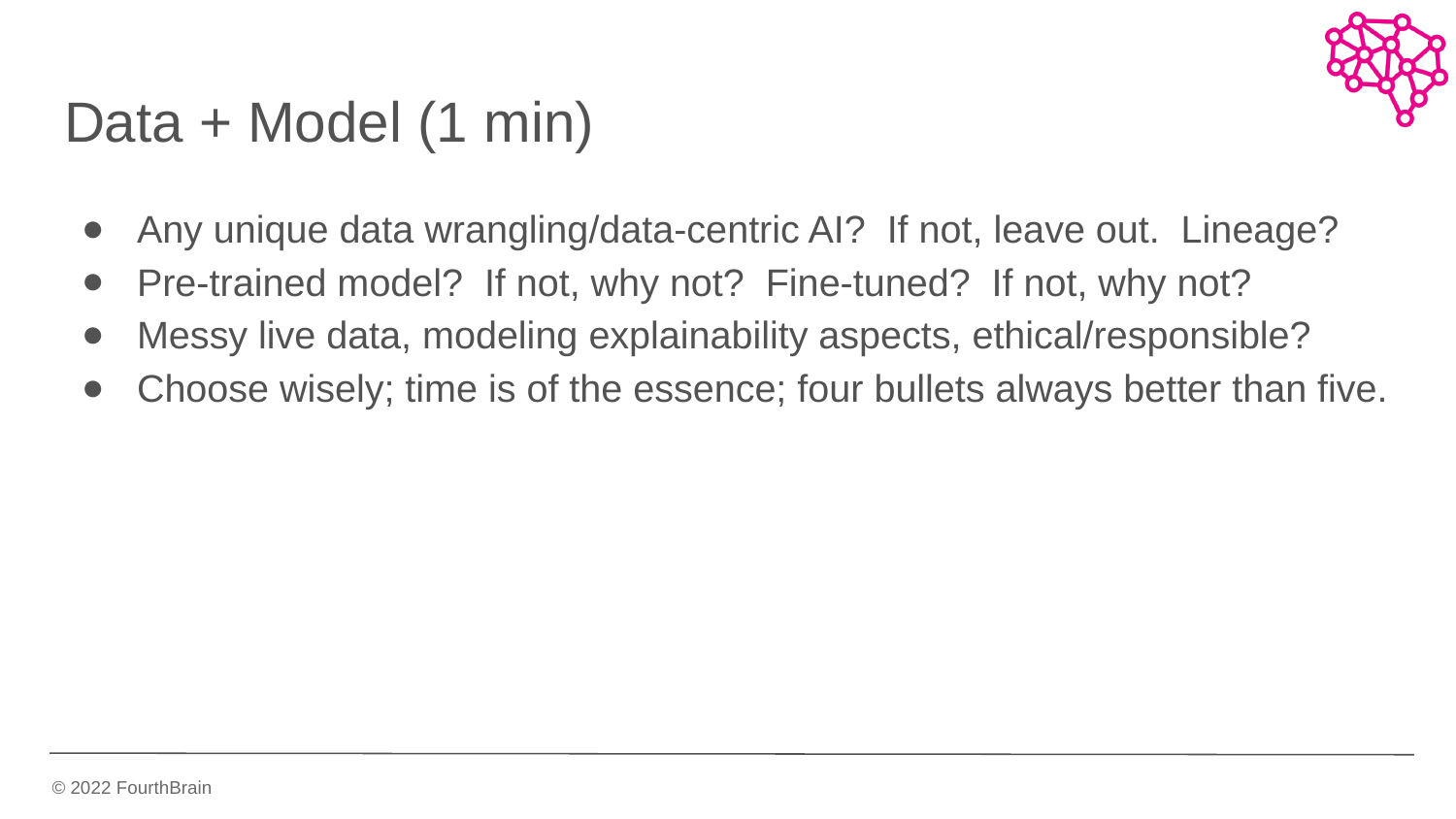

# Data + Model (1 min)
Any unique data wrangling/data-centric AI?  If not, leave out.  Lineage?
Pre-trained model?  If not, why not?  Fine-tuned?  If not, why not?
Messy live data, modeling explainability aspects, ethical/responsible?
Choose wisely; time is of the essence; four bullets always better than five.